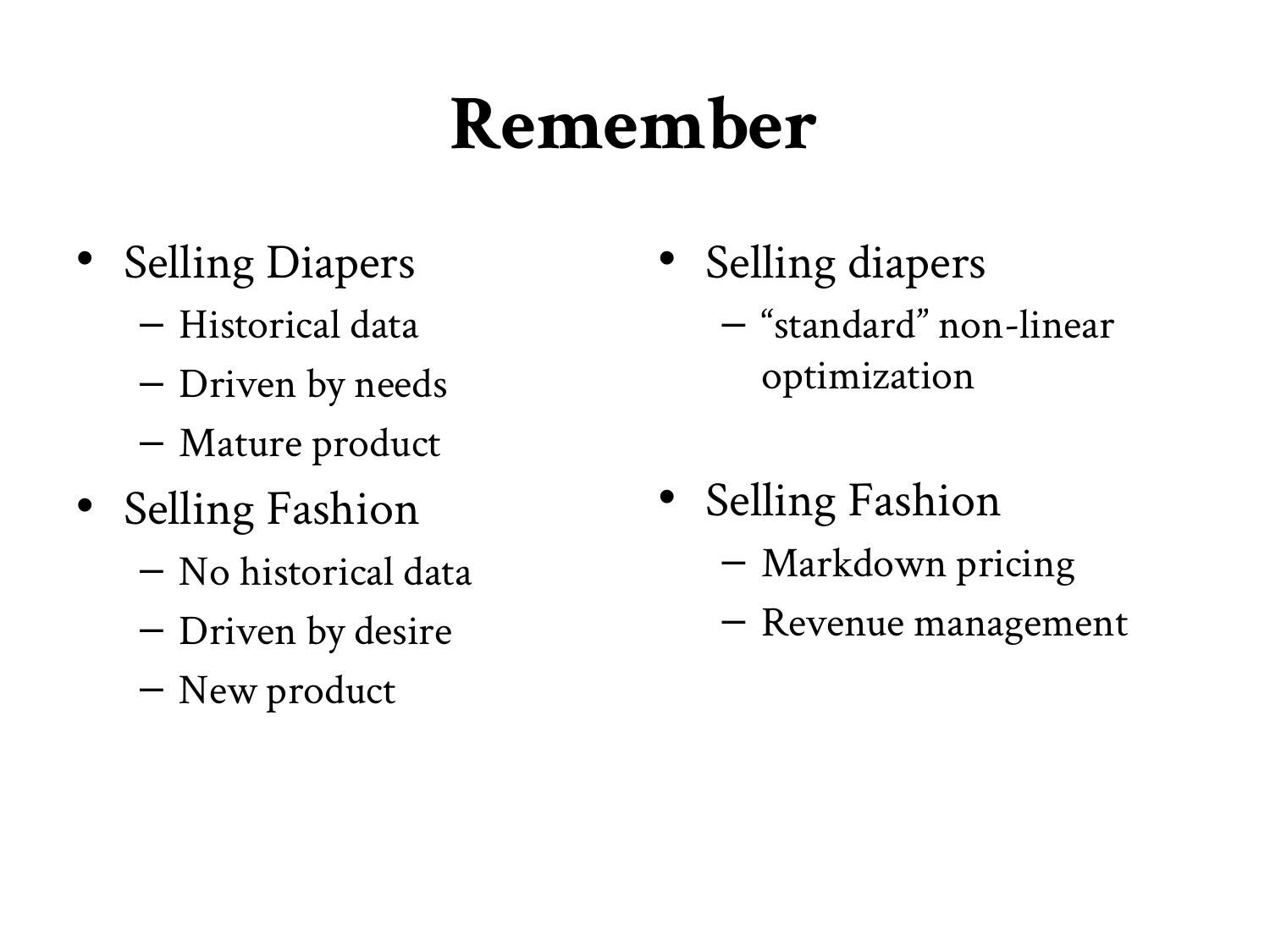

# Remember
Selling Diapers
Historical data
Driven by needs
Mature product
Selling Fashion
No historical data
Driven by desire
New product

Selling diapers
“standard” non-linear optimization

Selling Fashion
Markdown pricing
Revenue management